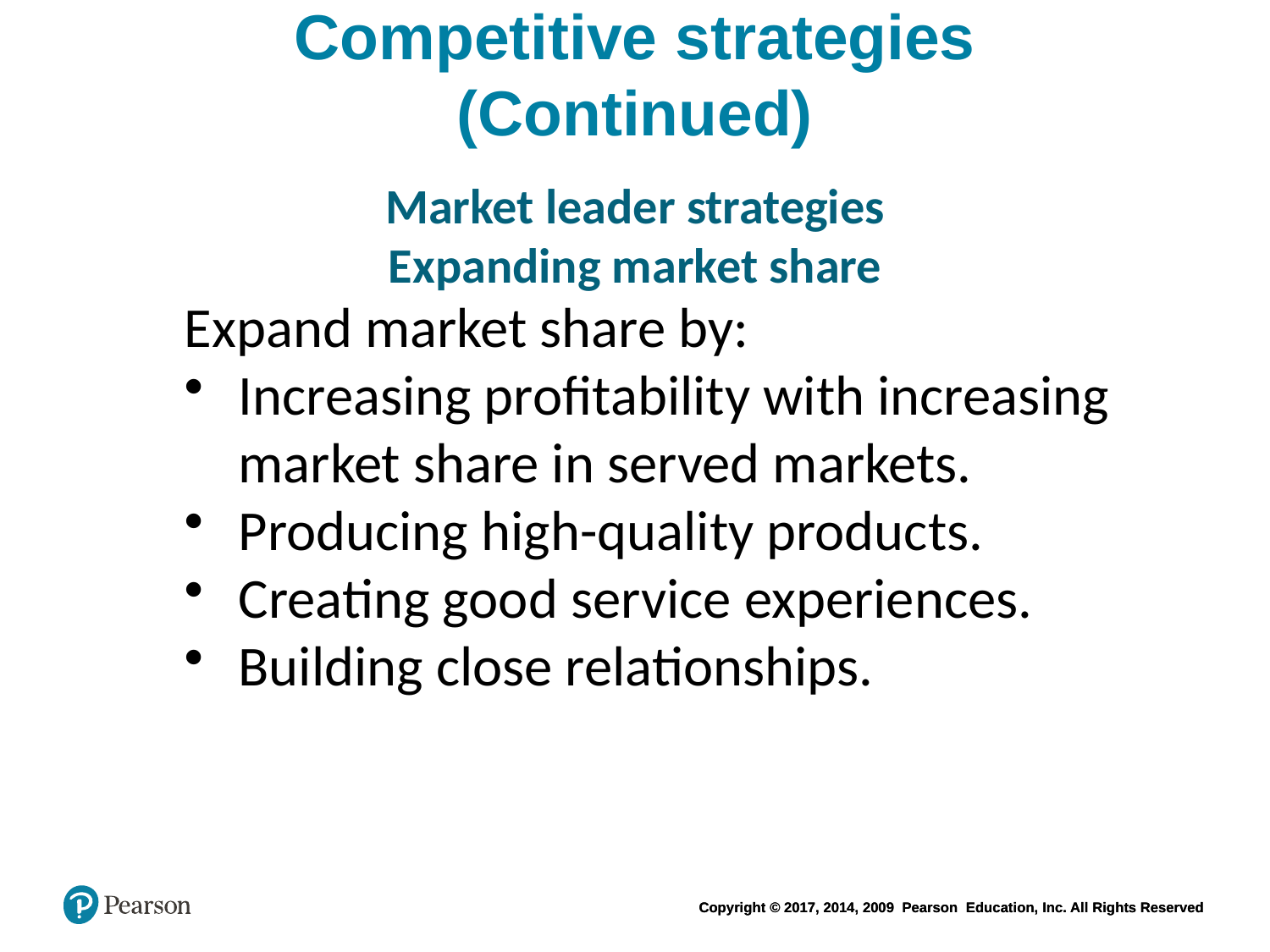

# Competitive strategies (Continued)
Market leader strategies
Expanding market share

Expand market share by:
Increasing profitability with increasing market share in served markets.
Producing high-quality products.
Creating good service experiences.
Building close relationships.